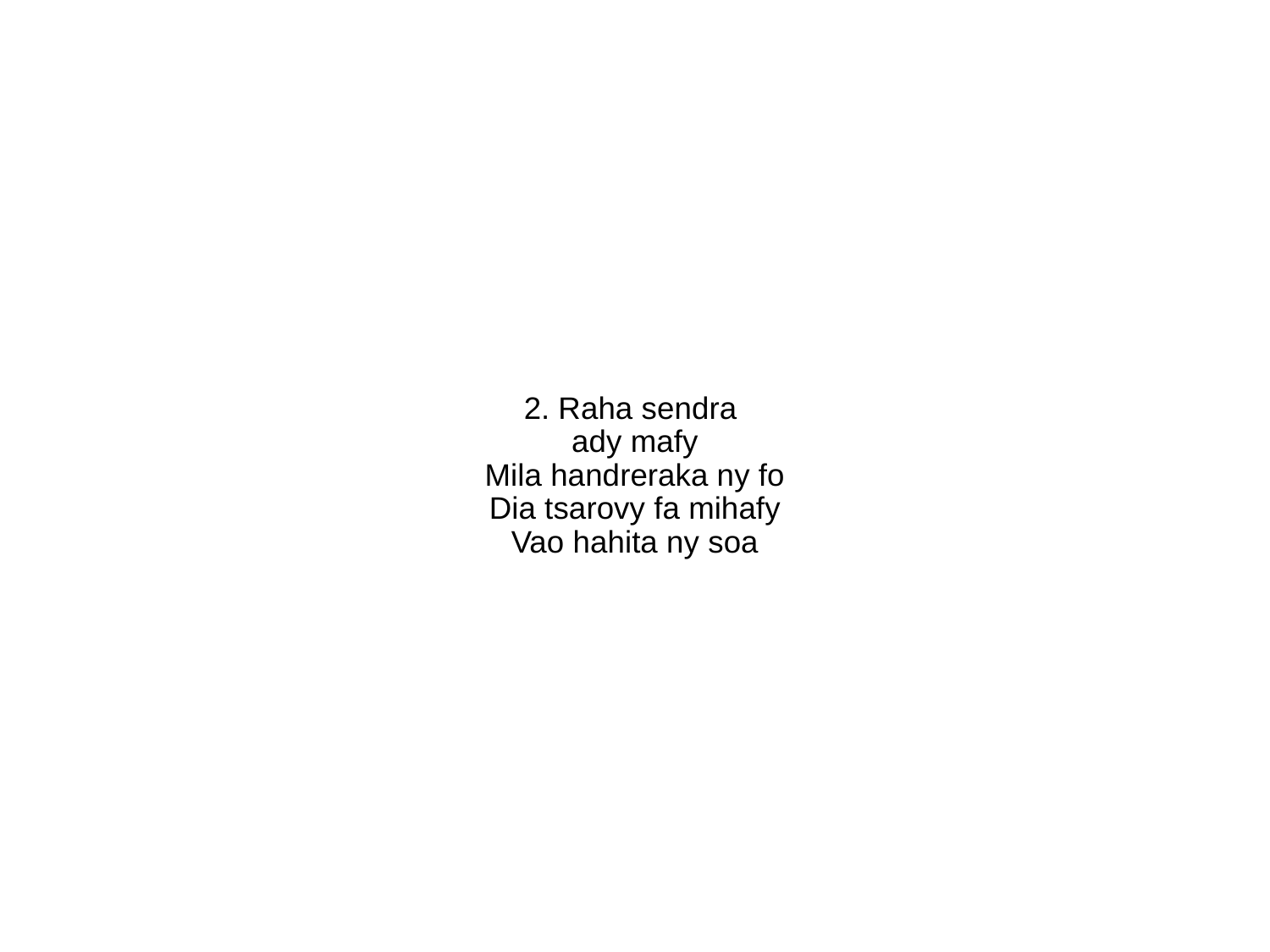

2. Raha sendra
ady mafy
Mila handreraka ny fo
Dia tsarovy fa mihafy
Vao hahita ny soa